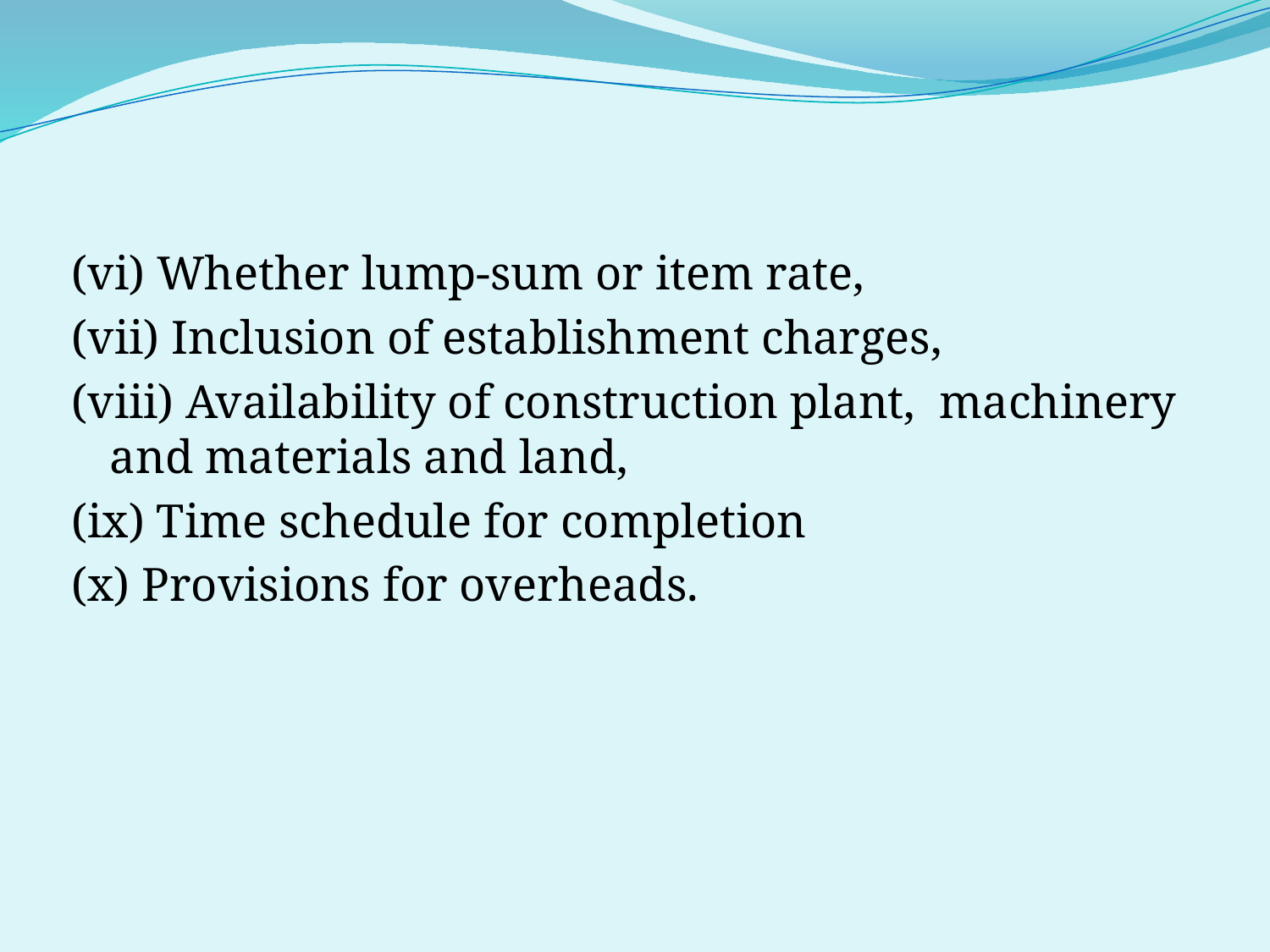

(vi) Whether lump-sum or item rate,
(vii) Inclusion of establishment charges,
(viii) Availability of construction plant,  machinery and materials and land,
(ix) Time schedule for completion
(x) Provisions for overheads.